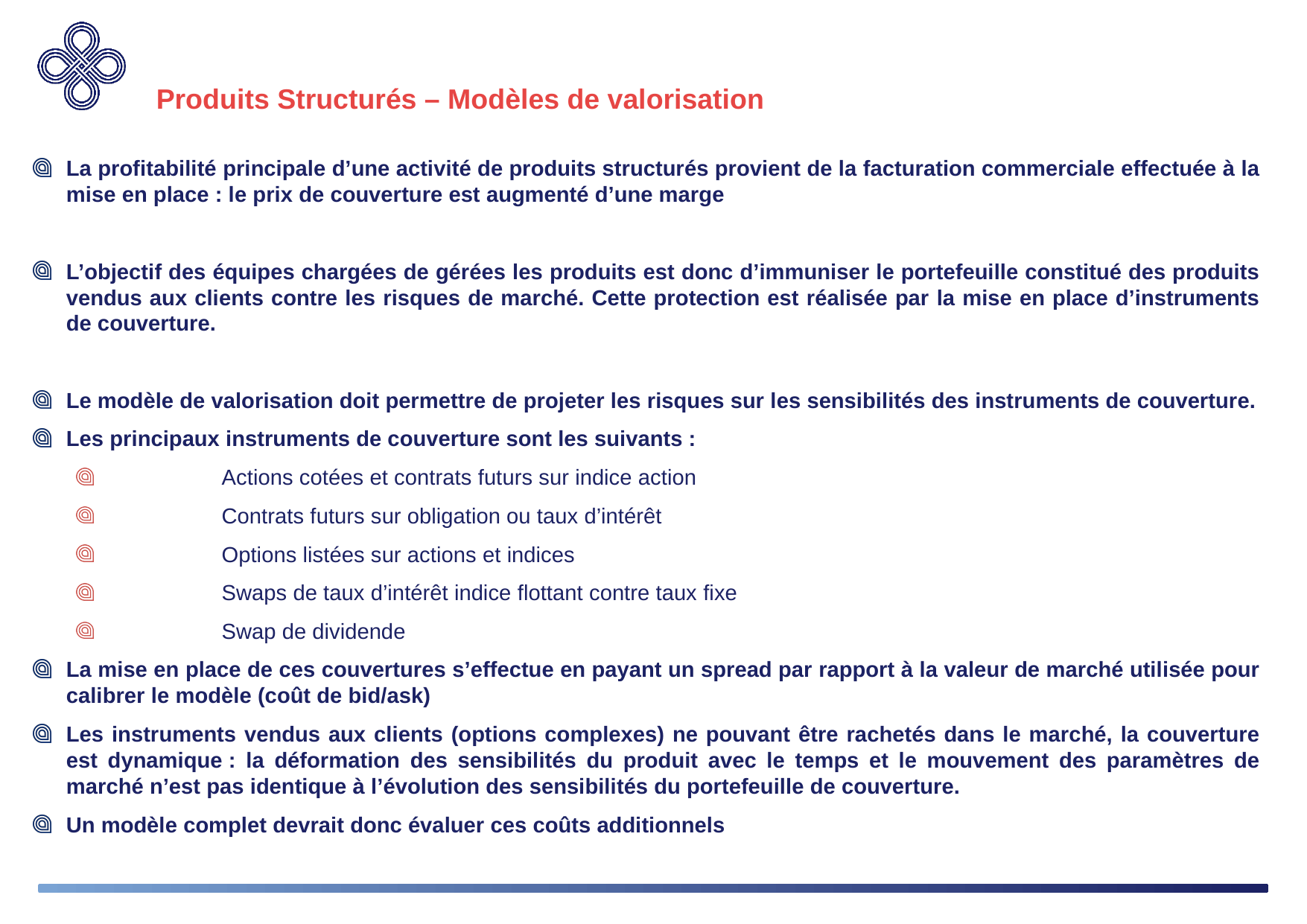

# Produits Structurés – Modèles de valorisation
La profitabilité principale d’une activité de produits structurés provient de la facturation commerciale effectuée à la mise en place : le prix de couverture est augmenté d’une marge

L’objectif des équipes chargées de gérées les produits est donc d’immuniser le portefeuille constitué des produits vendus aux clients contre les risques de marché. Cette protection est réalisée par la mise en place d’instruments de couverture.

Le modèle de valorisation doit permettre de projeter les risques sur les sensibilités des instruments de couverture.
Les principaux instruments de couverture sont les suivants :
	Actions cotées et contrats futurs sur indice action
	Contrats futurs sur obligation ou taux d’intérêt
	Options listées sur actions et indices
	Swaps de taux d’intérêt indice flottant contre taux fixe
	Swap de dividende
La mise en place de ces couvertures s’effectue en payant un spread par rapport à la valeur de marché utilisée pour calibrer le modèle (coût de bid/ask)
Les instruments vendus aux clients (options complexes) ne pouvant être rachetés dans le marché, la couverture est dynamique : la déformation des sensibilités du produit avec le temps et le mouvement des paramètres de marché n’est pas identique à l’évolution des sensibilités du portefeuille de couverture.
Un modèle complet devrait donc évaluer ces coûts additionnels